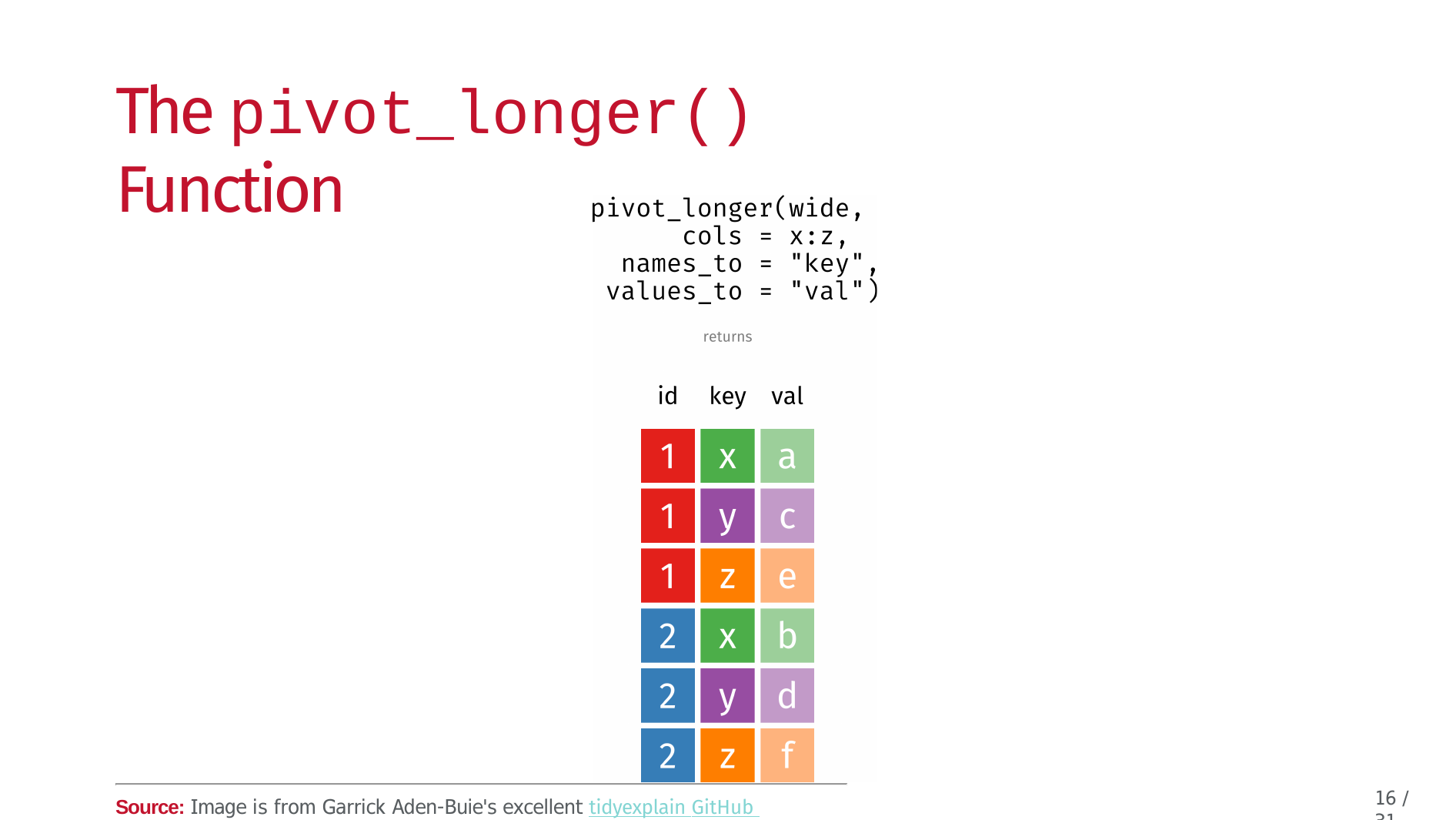

# The pivot_longer() Function

16 / 31
Source: Image is from Garrick Aden-Buie's excellent tidyexplain GitHub Repository